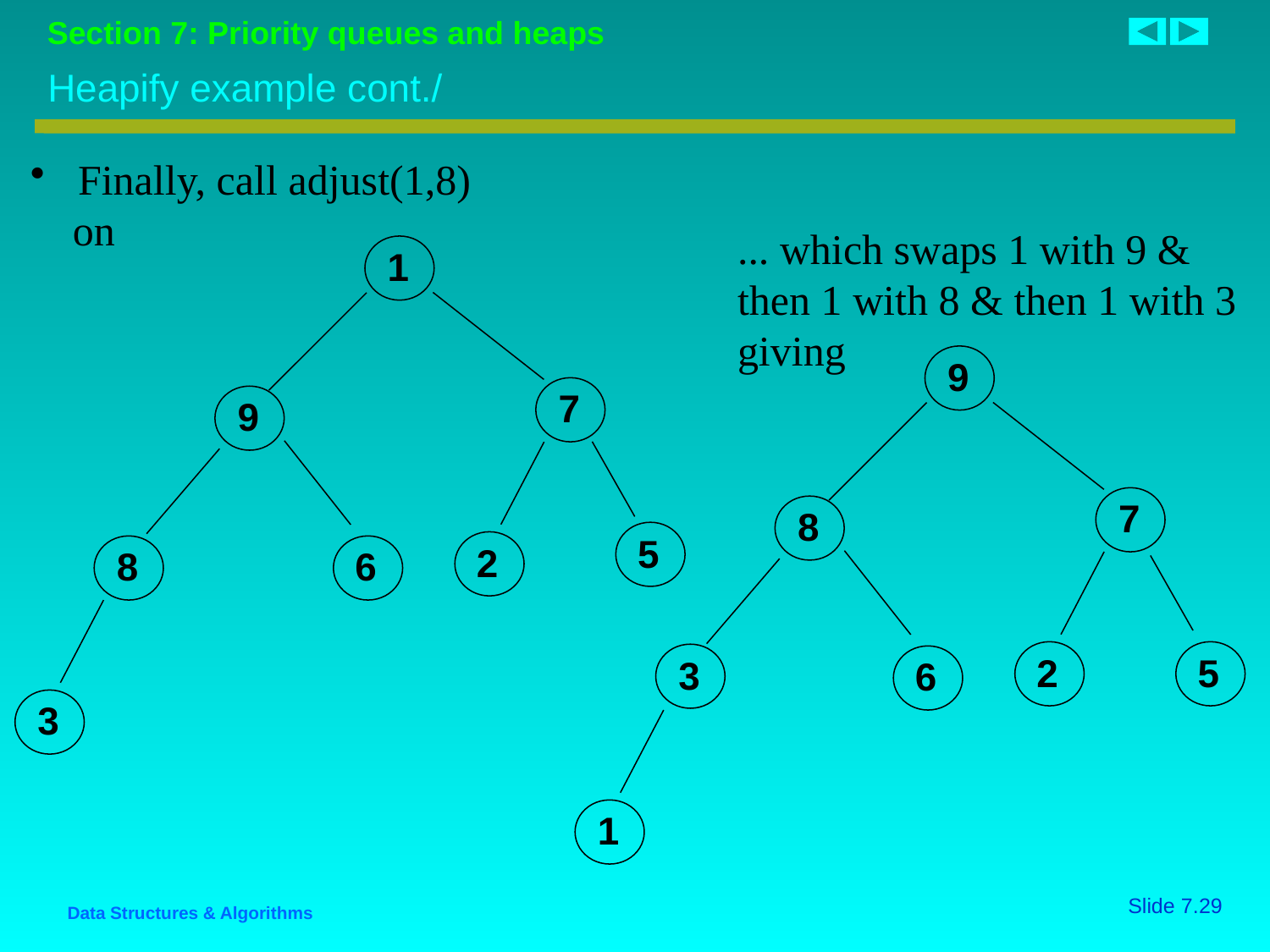

# Heapify example cont./
Finally, call adjust(1,8)
    on
... which swaps 1 with 9 & then 1 with 8 & then 1 with 3 giving

1

9

7

9

7

8

5

2

8

6

2
5

3

6

3

1